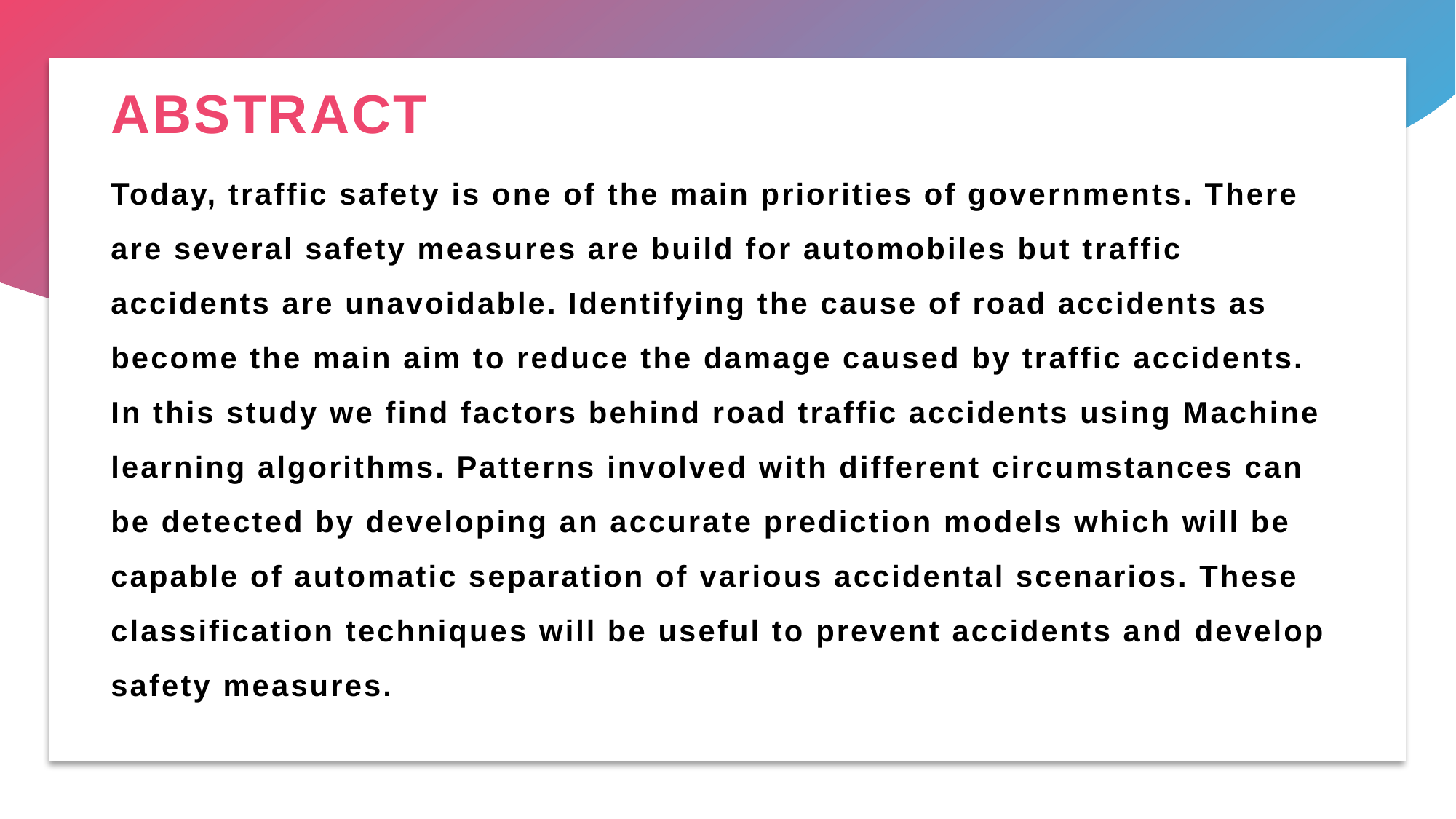

# ABSTRACT
Today, traffic safety is one of the main priorities of governments. There are several safety measures are build for automobiles but traffic accidents are unavoidable. Identifying the cause of road accidents as become the main aim to reduce the damage caused by traffic accidents. In this study we find factors behind road traffic accidents using Machine learning algorithms. Patterns involved with different circumstances can be detected by developing an accurate prediction models which will be capable of automatic separation of various accidental scenarios. These classification techniques will be useful to prevent accidents and develop safety measures.